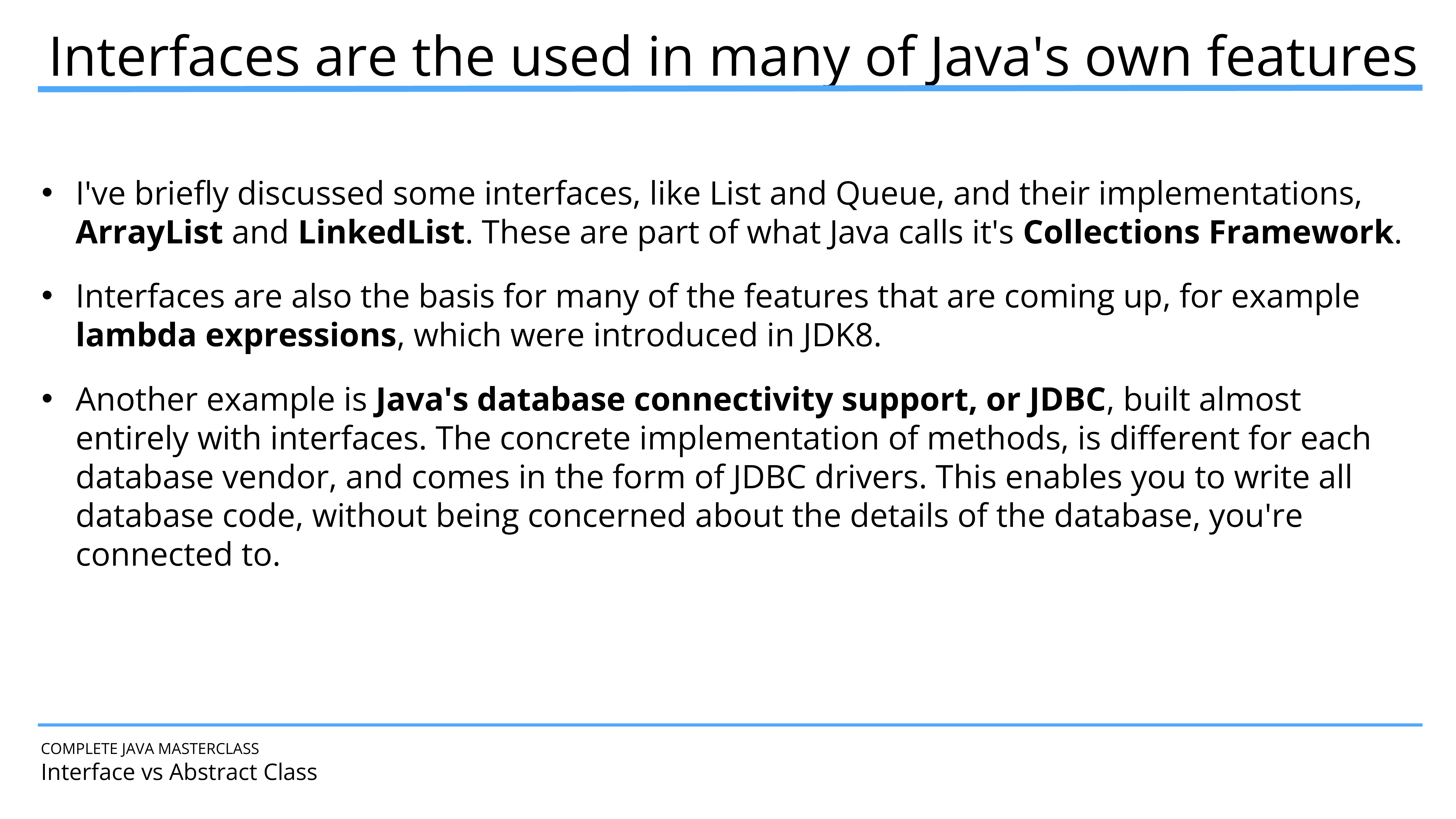

Interfaces are the used in many of Java's own features

I've briefly discussed some interfaces, like List and Queue, and their implementations, ArrayList and LinkedList. These are part of what Java calls it's Collections Framework.
Interfaces are also the basis for many of the features that are coming up, for example lambda expressions, which were introduced in JDK8.
Another example is Java's database connectivity support, or JDBC, built almost entirely with interfaces. The concrete implementation of methods, is different for each database vendor, and comes in the form of JDBC drivers. This enables you to write all database code, without being concerned about the details of the database, you're connected to.

COMPLETE JAVA MASTERCLASS
Interface vs Abstract Class